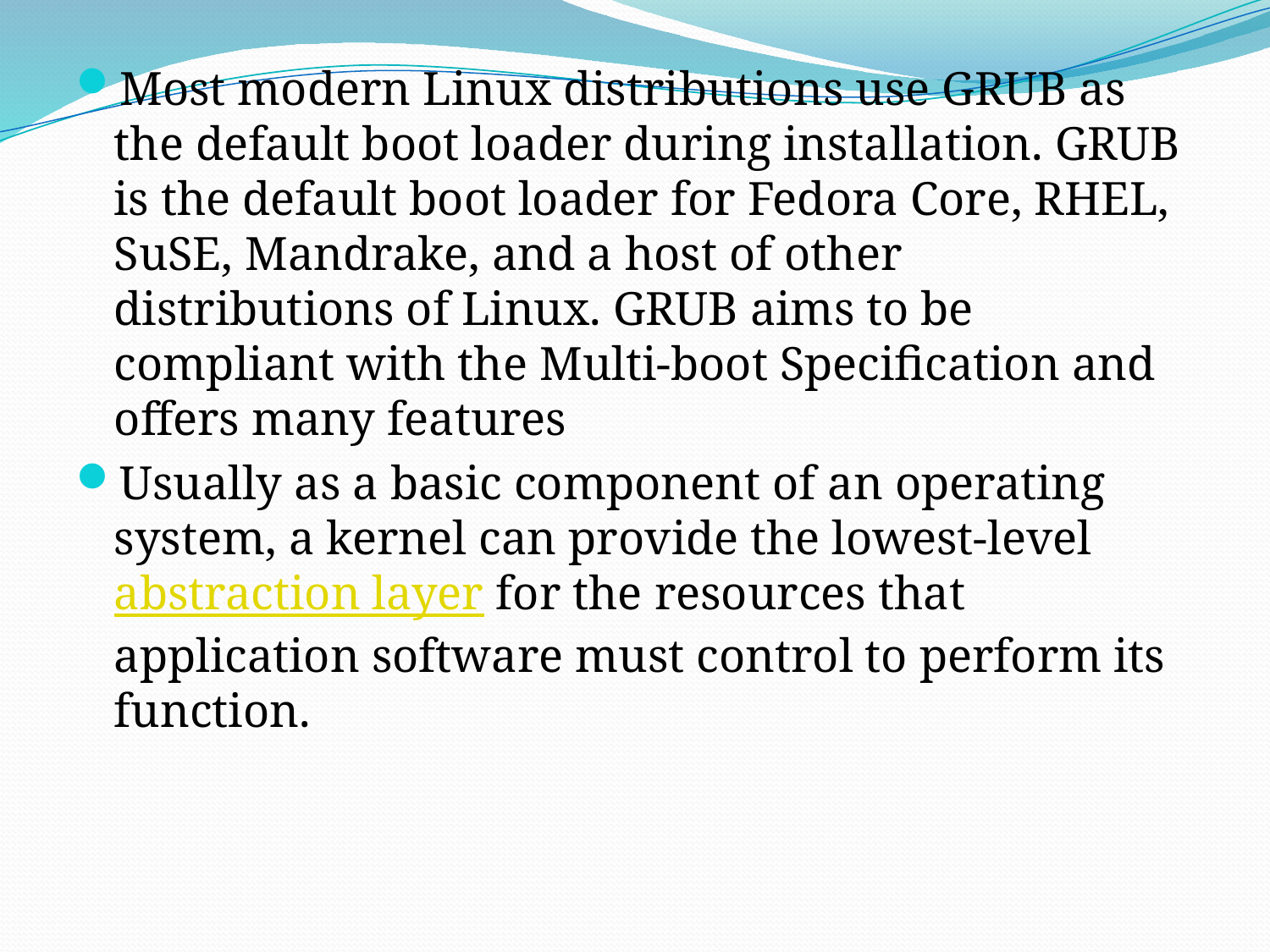

Most modern Linux distributions use GRUB as the default boot loader during instal­lation. GRUB is the default boot loader for Fedora Core, RHEL, SuSE, Mandrake, and a host of other distributions of Linux. GRUB aims to be compliant with the Multi-boot Specification and offers many features
Usually as a basic component of an operating system, a kernel can provide the lowest-level abstraction layer for the resources that application software must control to perform its function.